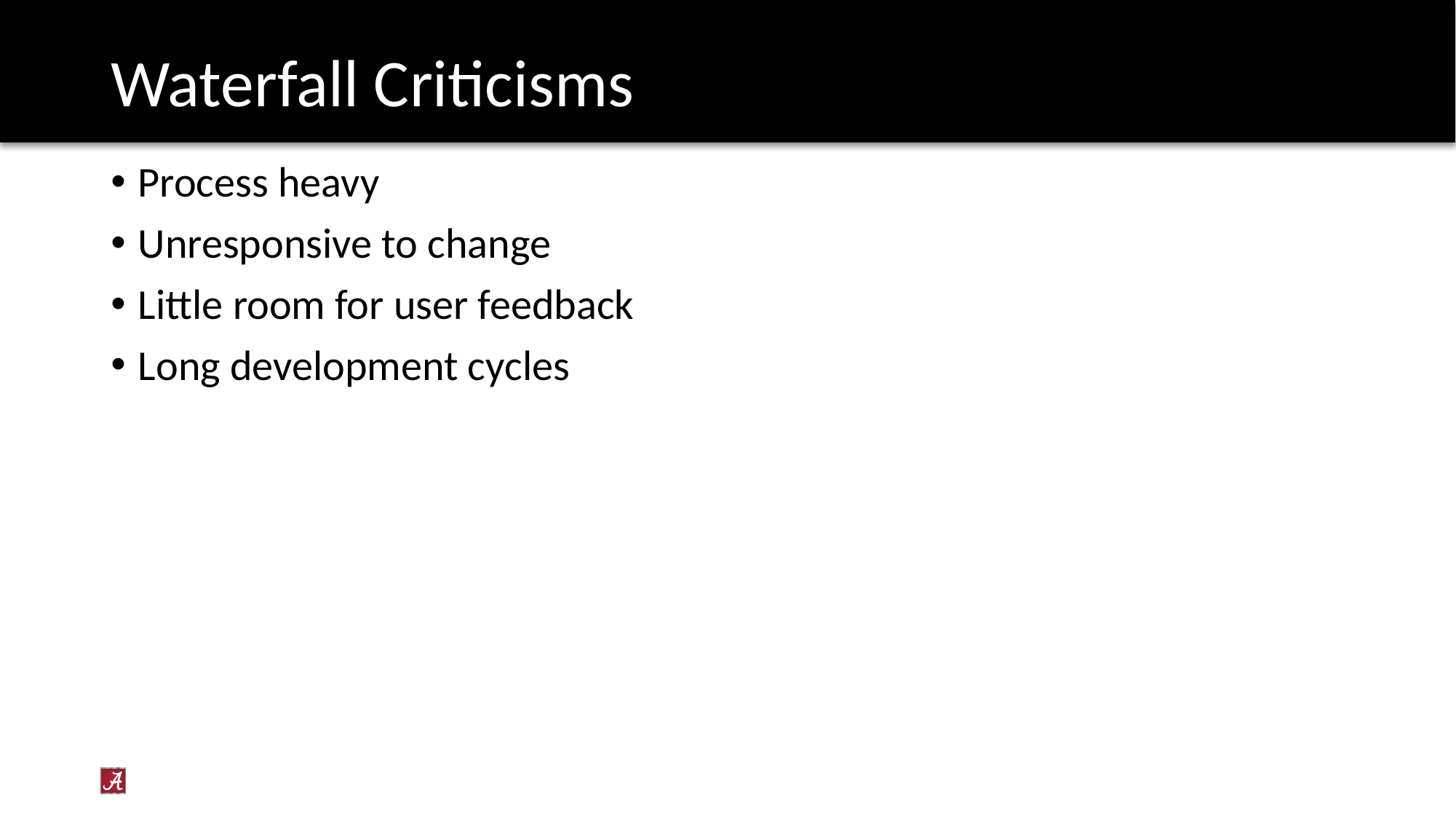

# Waterfall Criticisms
Process heavy
Unresponsive to change
Little room for user feedback
Long development cycles